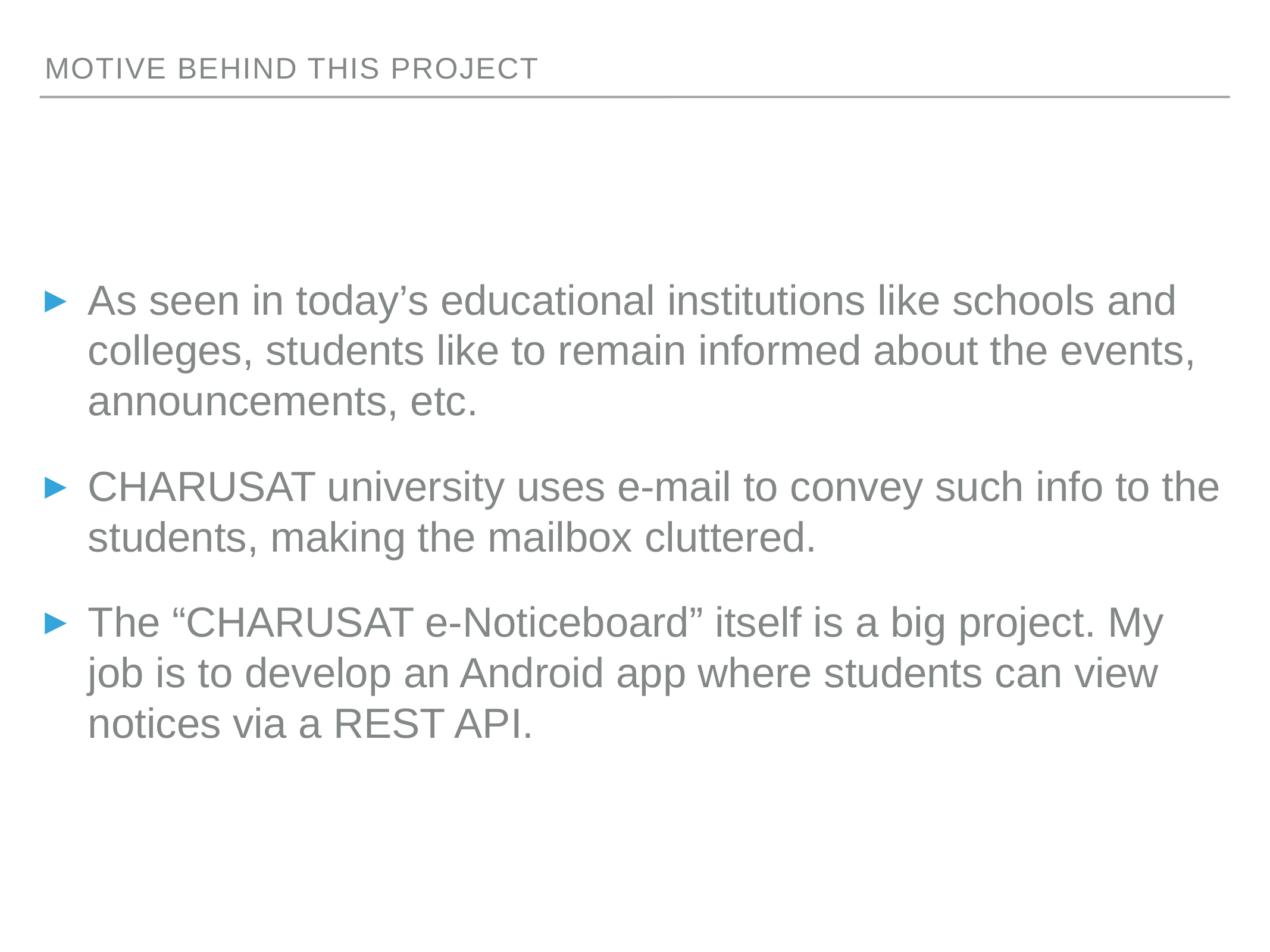

Motive behind this project
As seen in today’s educational institutions like schools and colleges, students like to remain informed about the events, announcements, etc.
CHARUSAT university uses e-mail to convey such info to the students, making the mailbox cluttered.
The “CHARUSAT e-Noticeboard” itself is a big project. My job is to develop an Android app where students can view notices via a REST API.